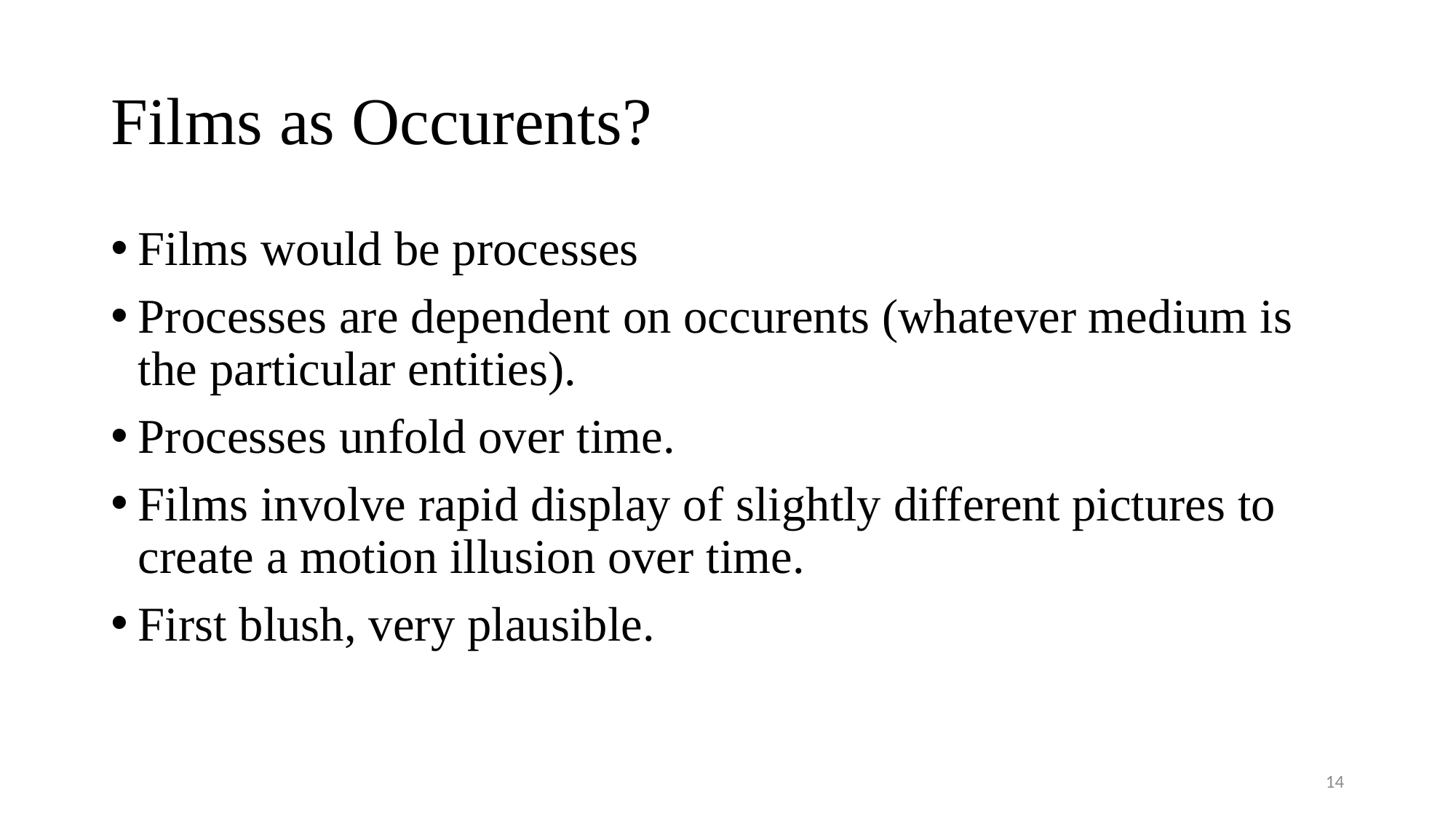

# Films as Occurents?
Films would be processes
Processes are dependent on occurents (whatever medium is the particular entities).
Processes unfold over time.
Films involve rapid display of slightly different pictures to create a motion illusion over time.
First blush, very plausible.
14